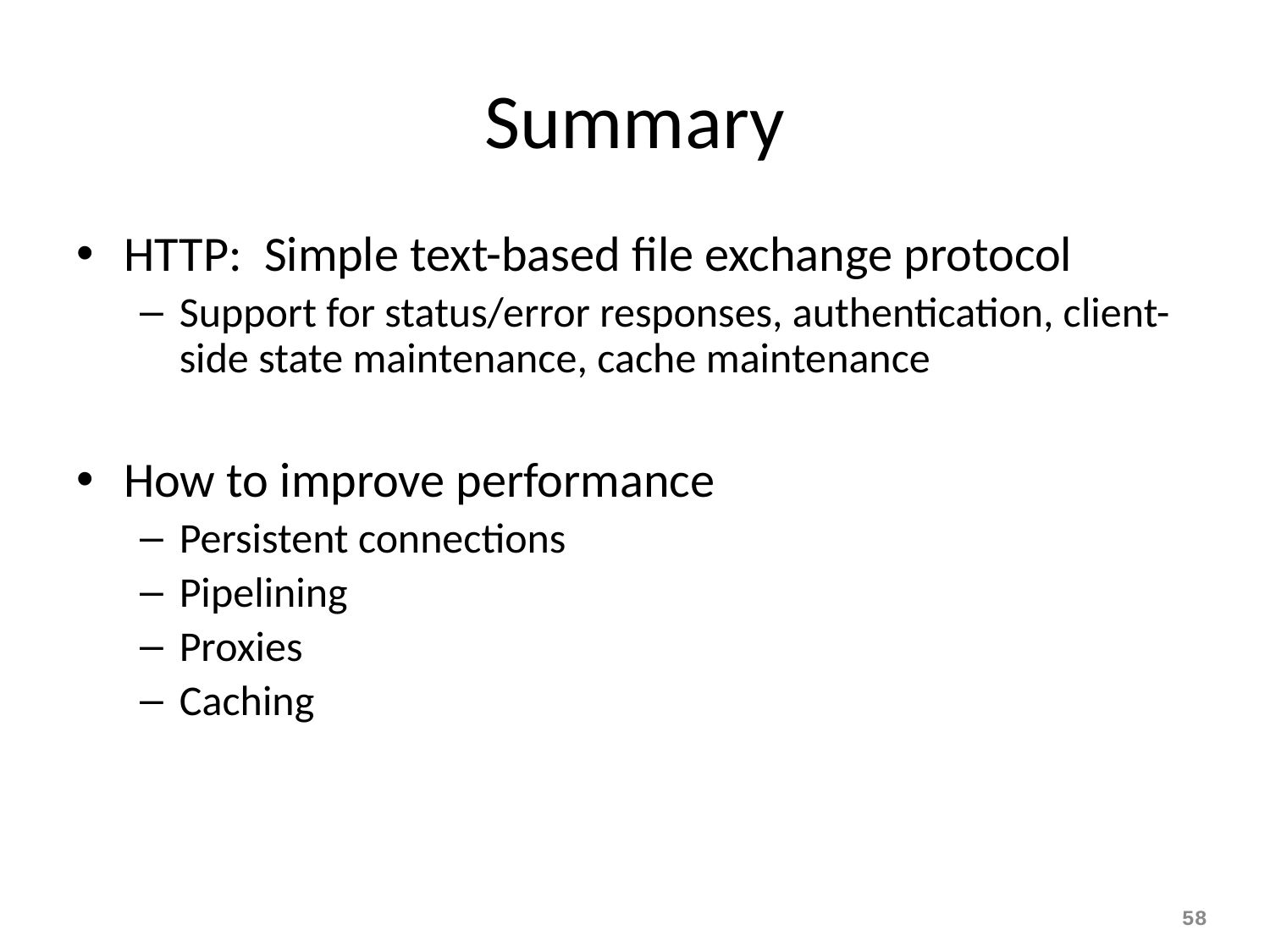

# Summary
HTTP:  Simple text-based file exchange protocol
Support for status/error responses, authentication, client-side state maintenance, cache maintenance

How to improve performance
Persistent connections
Pipelining
Proxies
Caching
58